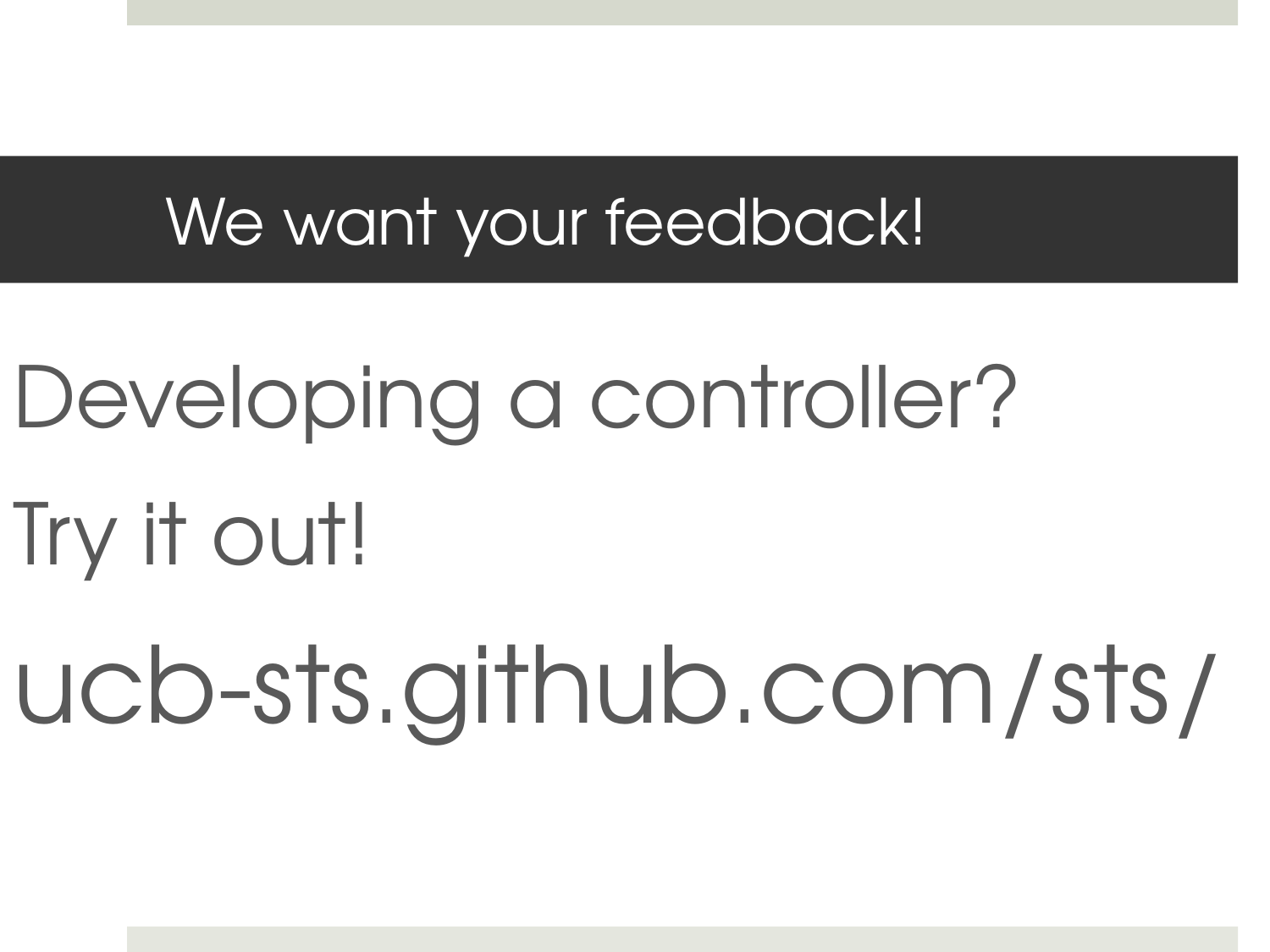

# We want your feedback!
Developing a controller?
Try it out!
ucb-sts.github.com/sts/